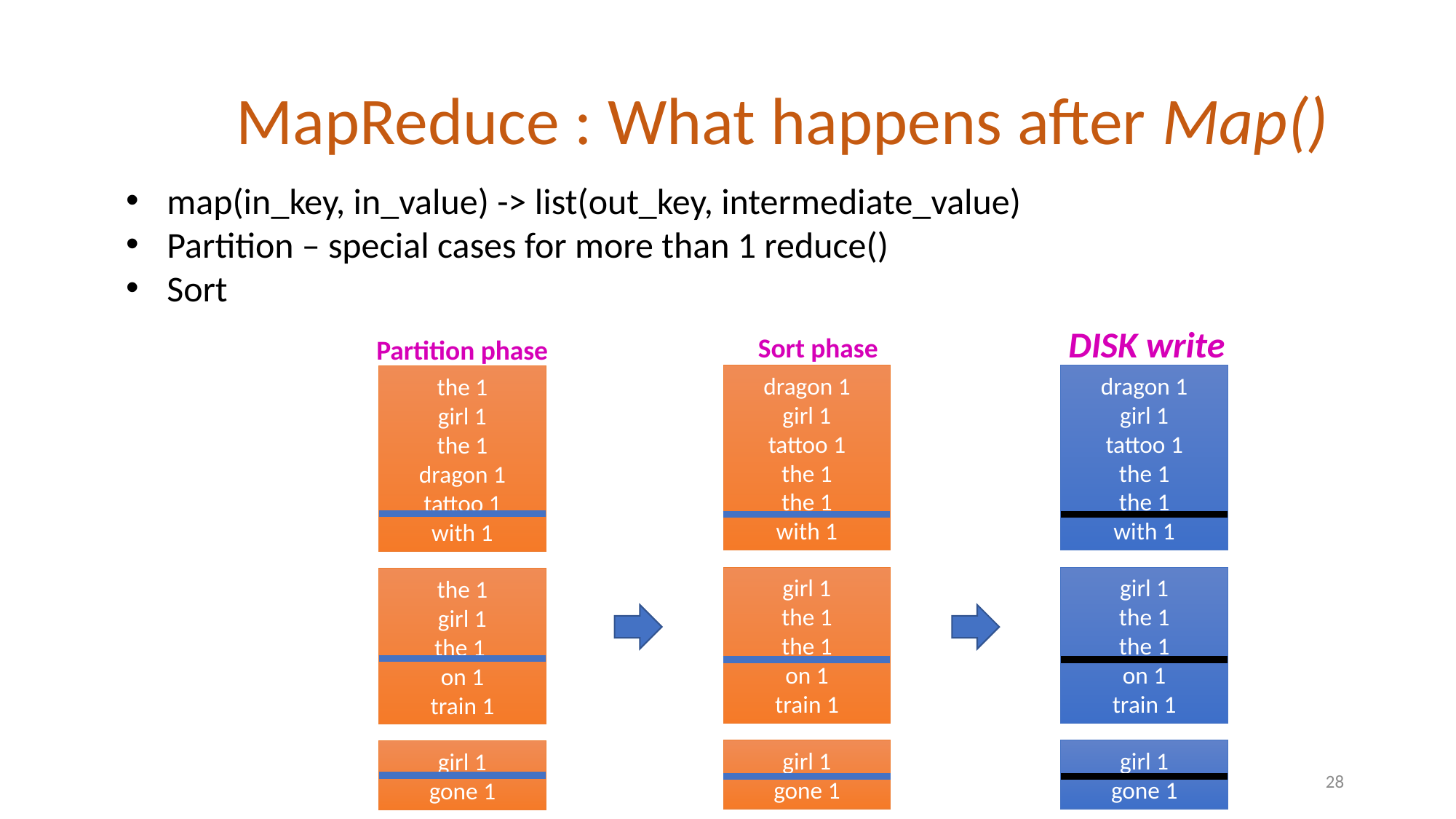

# MapReduce : What happens after Map()
map(in_key, in_value) -> list(out_key, intermediate_value)
Partition – special cases for more than 1 reduce()
Sort
DISK write
Sort phase
Partition phase
dragon 1
girl 1
tattoo 1
the 1
the 1
with 1
dragon 1
girl 1
tattoo 1
the 1
the 1
with 1
the 1
girl 1
the 1
dragon 1
tattoo 1
with 1
girl 1
the 1
the 1
on 1
train 1
girl 1
the 1
the 1
on 1
train 1
the 1
girl 1
the 1
on 1
train 1

girl 1
gone 1
girl 1
gone 1
girl 1
gone 1
28